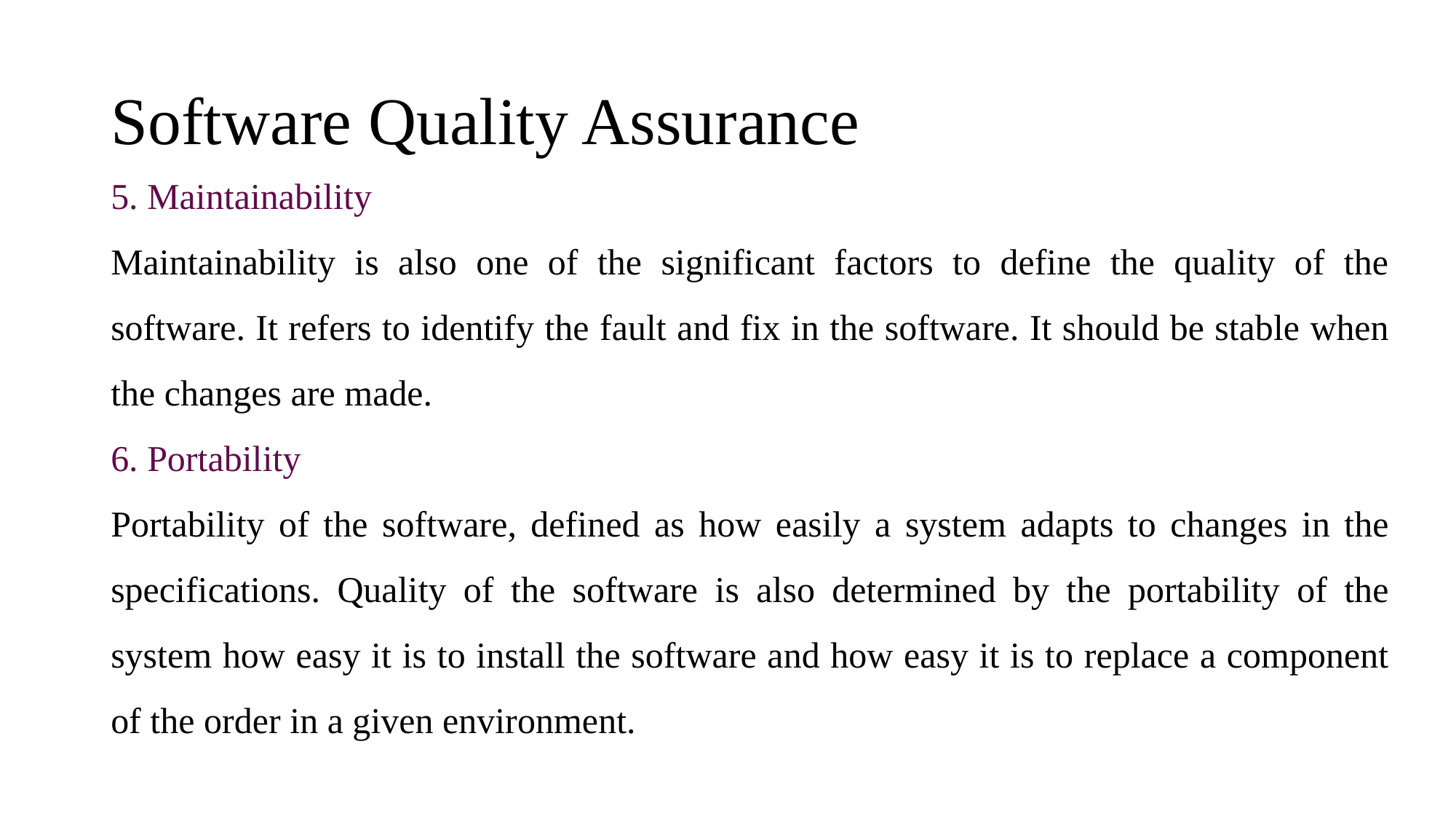

# Software Quality Assurance
5. Maintainability
Maintainability is also one of the significant factors to define the quality of the software. It refers to identify the fault and fix in the software. It should be stable when the changes are made.
6. Portability
Portability of the software, defined as how easily a system adapts to changes in the specifications. Quality of the software is also determined by the portability of the system how easy it is to install the software and how easy it is to replace a component of the order in a given environment.